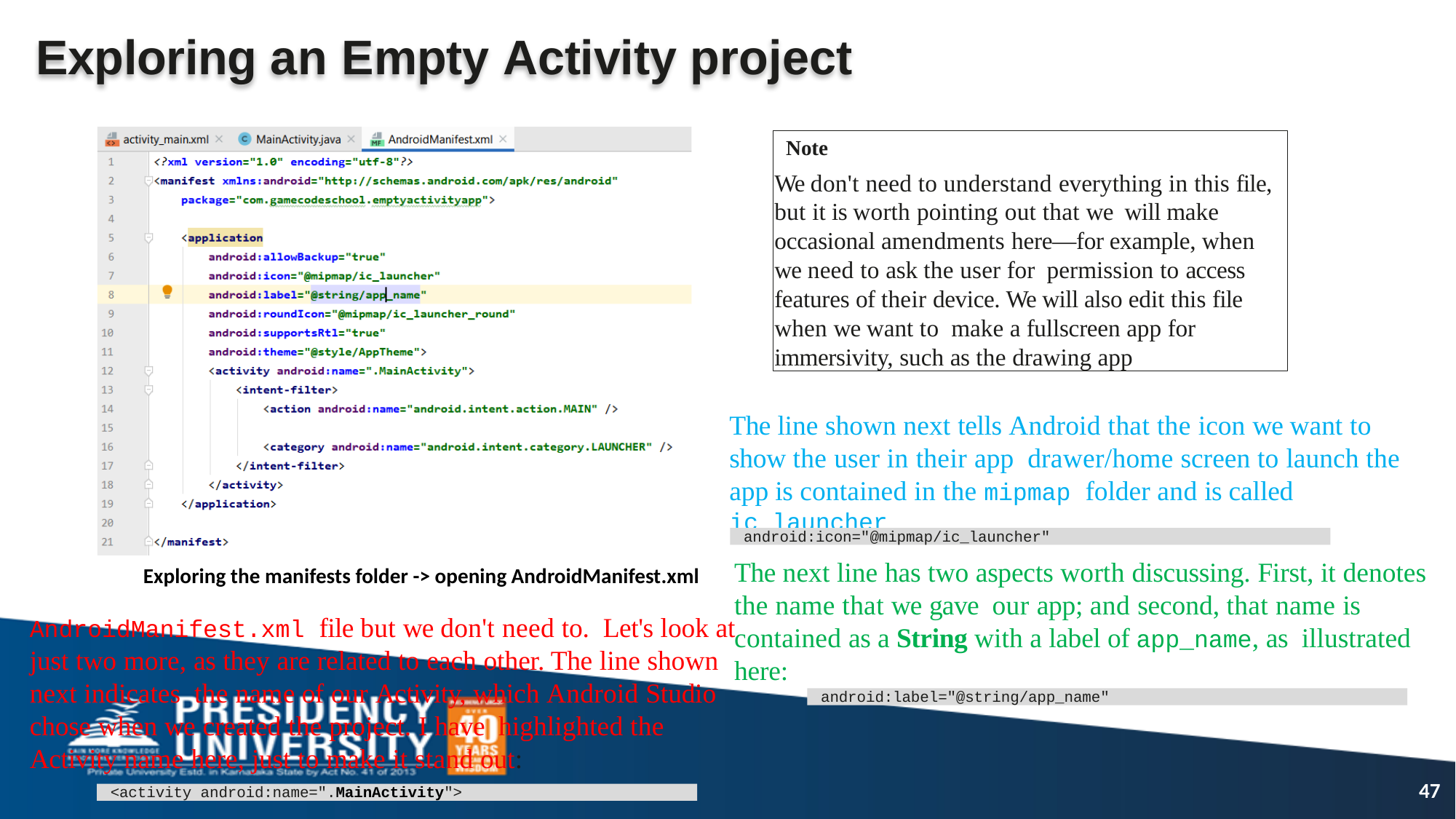

Exploring an Empty Activity project

Note
We don't need to understand everything in this file, but it is worth pointing out that we  will make occasional amendments here—for example, when we need to ask the user for  permission to access features of their device. We will also edit this file when we want to  make a fullscreen app for immersivity, such as the drawing app
The line shown next tells Android that the icon we want to show the user in their app  drawer/home screen to launch the app is contained in the mipmap folder and is called  ic_launcher
android:icon="@mipmap/ic_launcher"
The next line has two aspects worth discussing. First, it denotes the name that we gave  our app; and second, that name is contained as a String with a label of app_name, as  illustrated here:
Exploring the manifests folder -> opening AndroidManifest.xml
AndroidManifest.xml file but we don't need to.  Let's look at just two more, as they are related to each other. The line shown next indicates  the name of our Activity, which Android Studio chose when we created the project. I have  highlighted the Activity name here, just to make it stand out:
android:label="@string/app_name"
47
<activity android:name=".MainActivity">